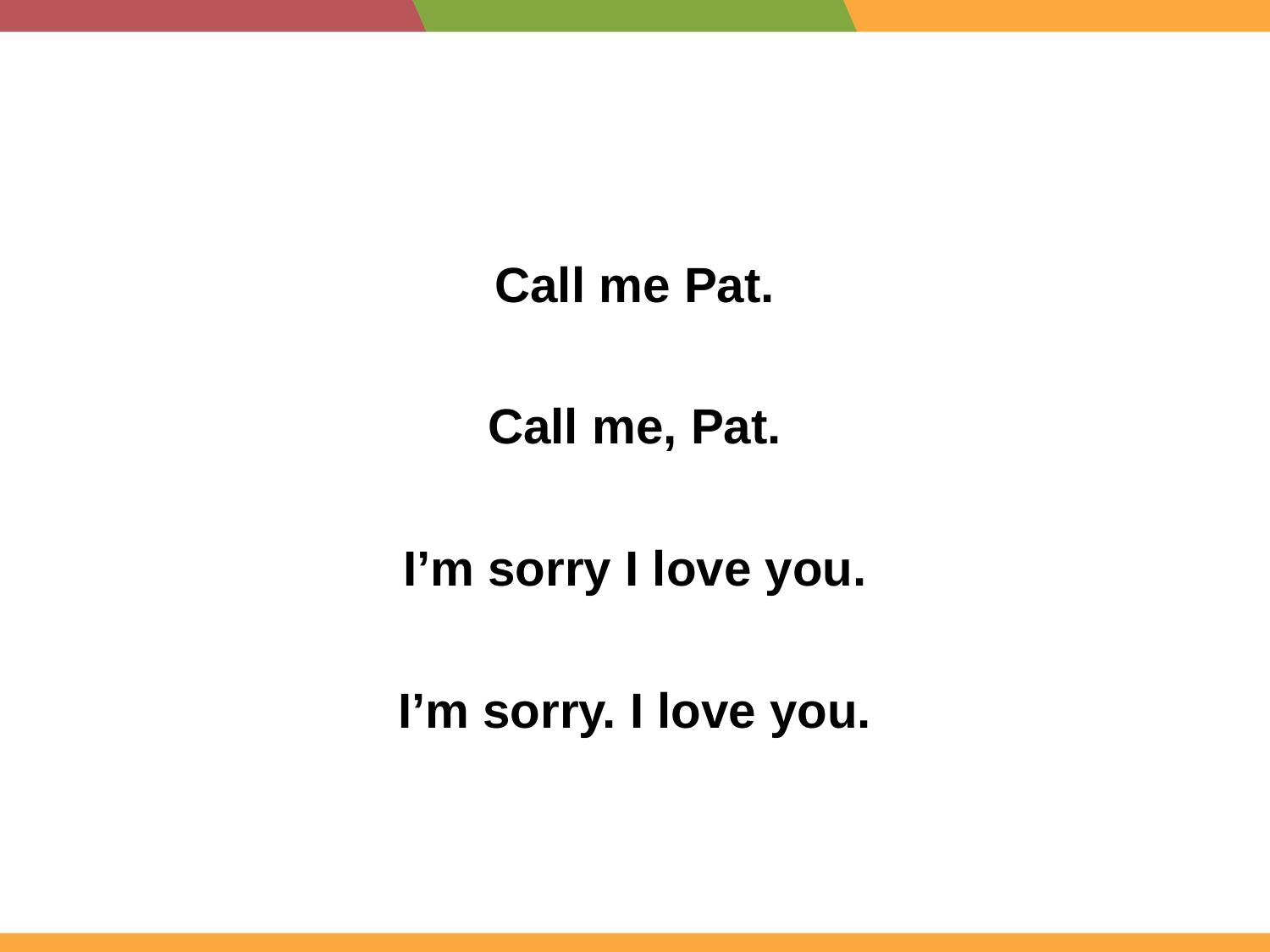

Call me Pat.

Call me, Pat.

I’m sorry I love you.

I’m sorry. I love you.